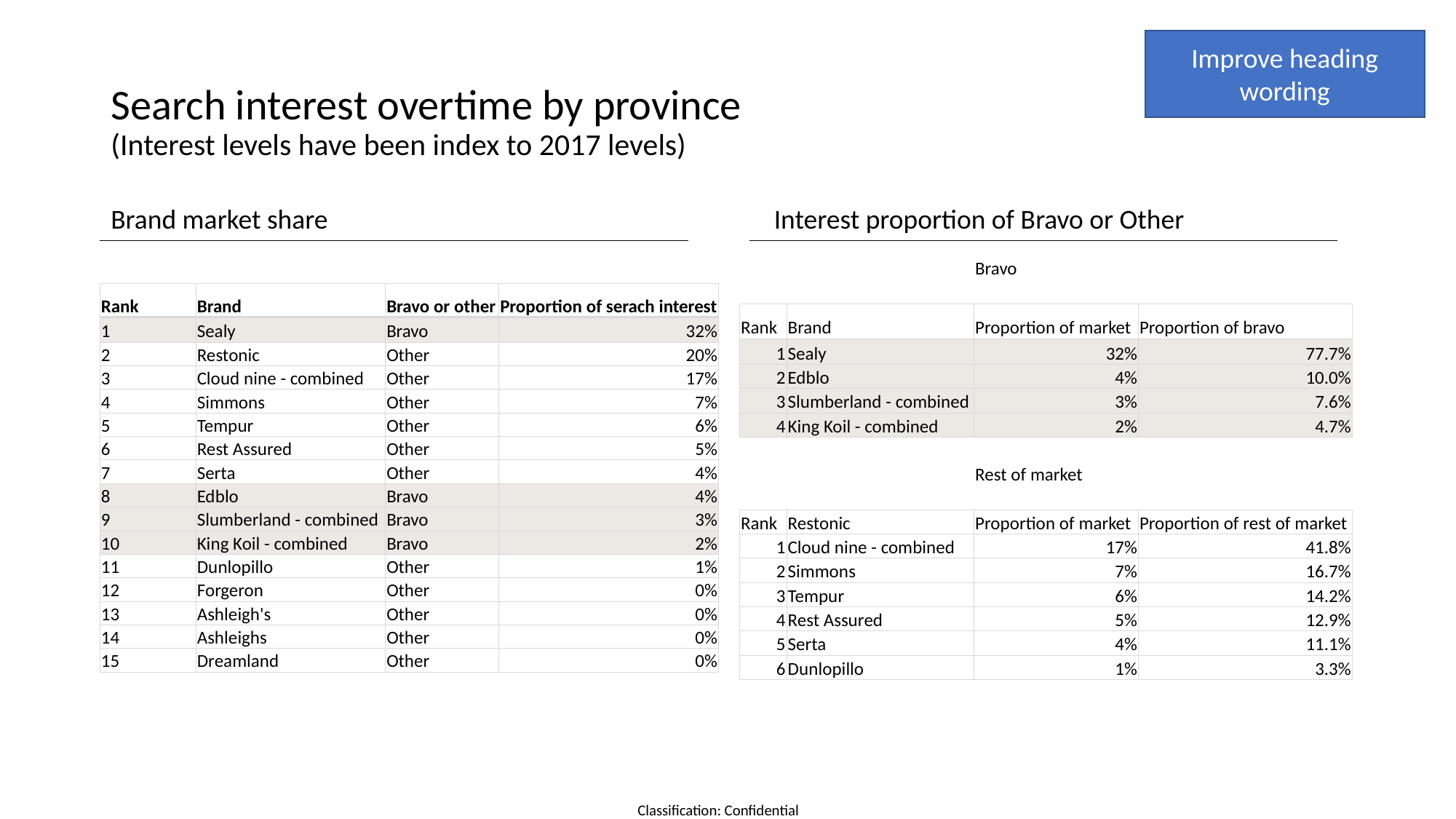

Improve heading wording
# Search interest overtime by province (Interest levels have been index to 2017 levels)
Brand market share
Interest proportion of Bravo or Other
|  |  | Bravo |  |
| --- | --- | --- | --- |
|  |  |  |  |
| Rank | Brand | Proportion of market | Proportion of bravo |
| 1 | Sealy | 32% | 77.7% |
| 2 | Edblo | 4% | 10.0% |
| 3 | Slumberland - combined | 3% | 7.6% |
| 4 | King Koil - combined | 2% | 4.7% |
|  |  |  |  |
|  |  | Rest of market |  |
|  |  |  |  |
| Rank | Restonic | Proportion of market | Proportion of rest of market |
| 1 | Cloud nine - combined | 17% | 41.8% |
| 2 | Simmons | 7% | 16.7% |
| 3 | Tempur | 6% | 14.2% |
| 4 | Rest Assured | 5% | 12.9% |
| 5 | Serta | 4% | 11.1% |
| 6 | Dunlopillo | 1% | 3.3% |
| Rank | Brand | Bravo or other | Proportion of serach interest |
| --- | --- | --- | --- |
| 1 | Sealy | Bravo | 32% |
| 2 | Restonic | Other | 20% |
| 3 | Cloud nine - combined | Other | 17% |
| 4 | Simmons | Other | 7% |
| 5 | Tempur | Other | 6% |
| 6 | Rest Assured | Other | 5% |
| 7 | Serta | Other | 4% |
| 8 | Edblo | Bravo | 4% |
| 9 | Slumberland - combined | Bravo | 3% |
| 10 | King Koil - combined | Bravo | 2% |
| 11 | Dunlopillo | Other | 1% |
| 12 | Forgeron | Other | 0% |
| 13 | Ashleigh's | Other | 0% |
| 14 | Ashleighs | Other | 0% |
| 15 | Dreamland | Other | 0% |